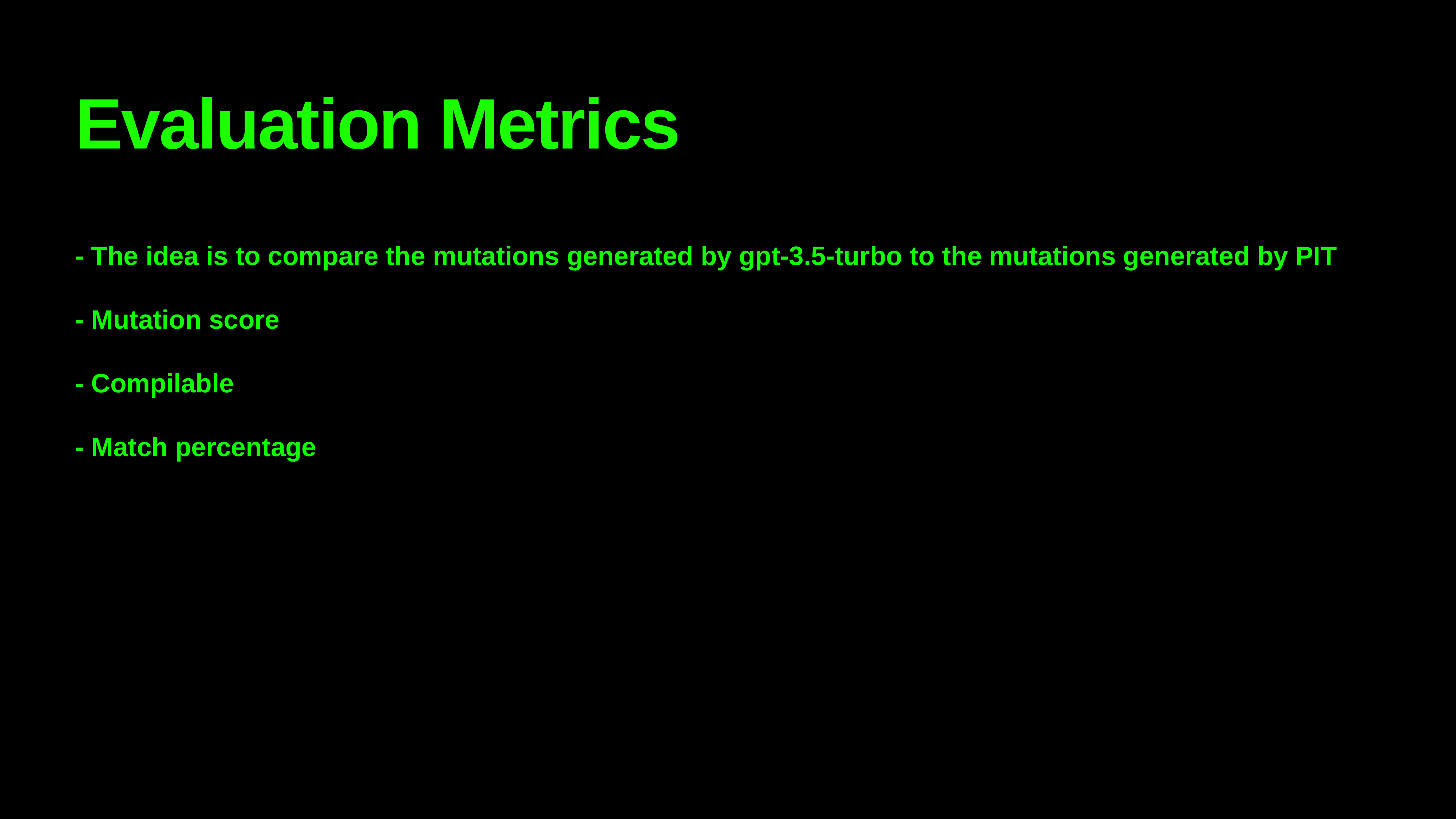

# Evaluation Metrics
- The idea is to compare the mutations generated by gpt-3.5-turbo to the mutations generated by PIT

- Mutation score

- Compilable
- Match percentage